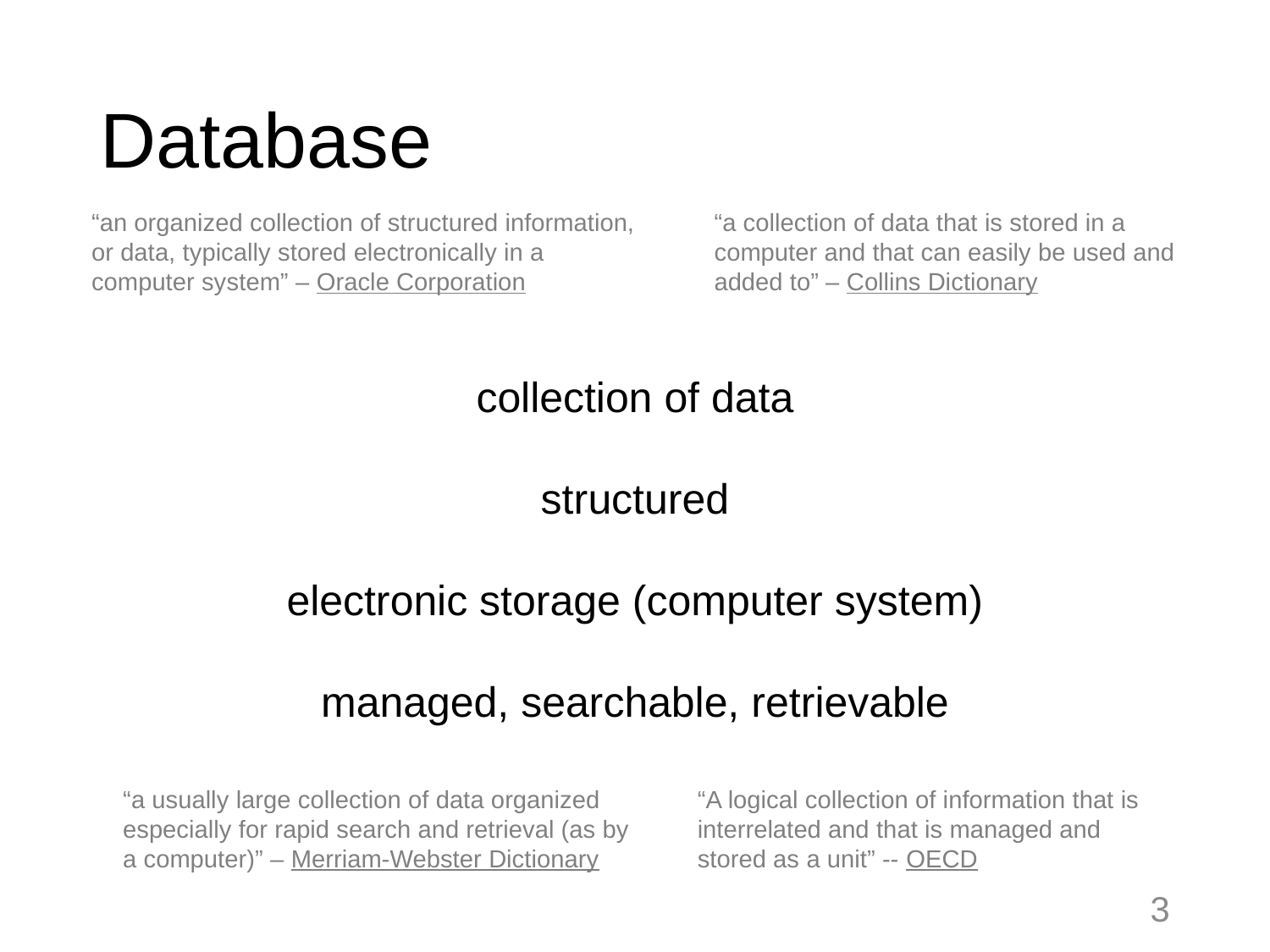

# Database
“an organized collection of structured information, or data, typically stored electronically in a computer system” – Oracle Corporation
“a collection of data that is stored in a computer and that can easily be used and added to” – Collins Dictionary
collection of data

structured

electronic storage (computer system)

managed, searchable, retrievable
“a usually large collection of data organized especially for rapid search and retrieval (as by a computer)” – Merriam-Webster Dictionary
“A logical collection of information that is interrelated and that is managed and stored as a unit” -- OECD
3